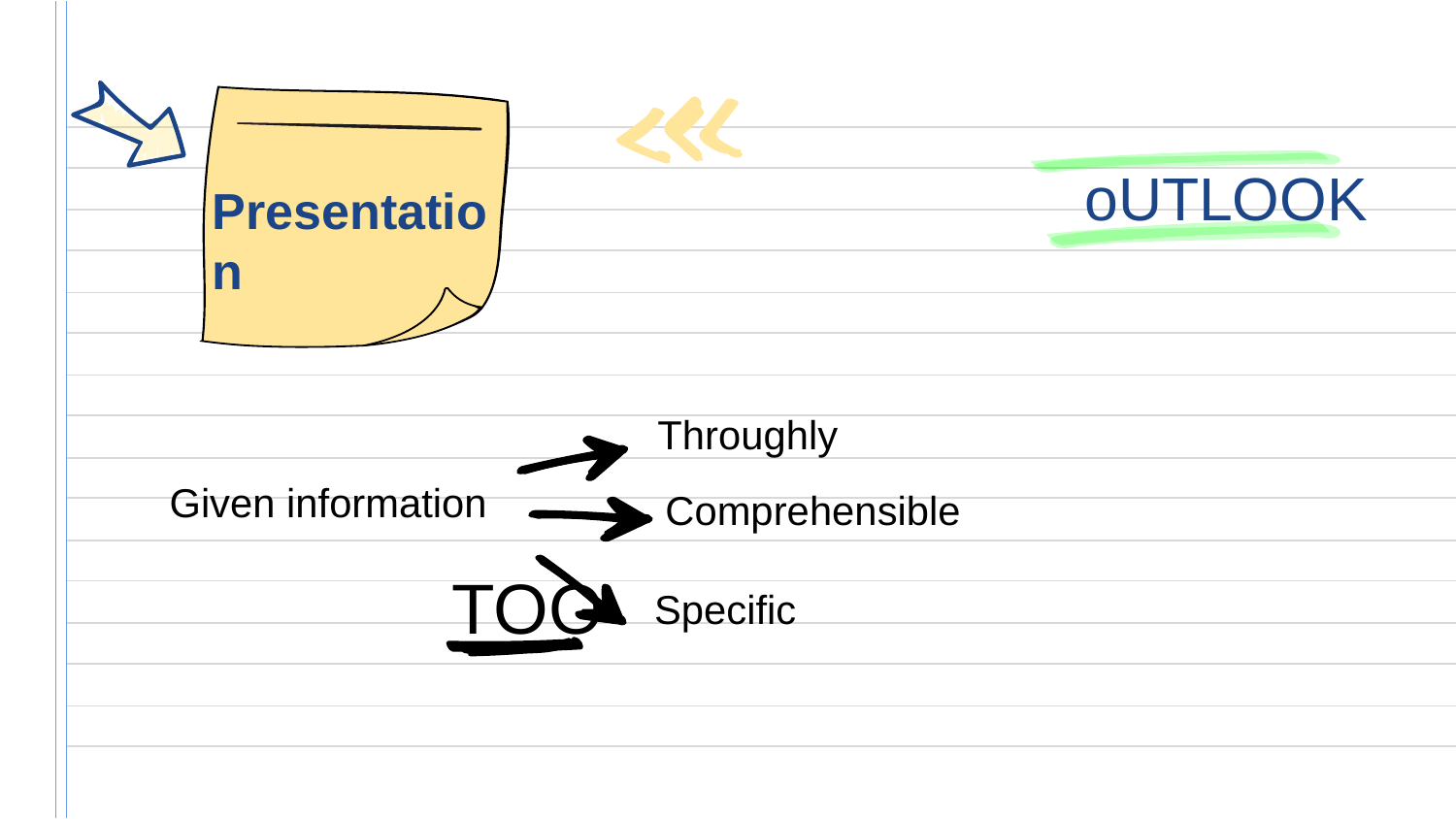

oUTLOOK
Presentation

Throughly

Given information
Comprehensible

TOO

Specific